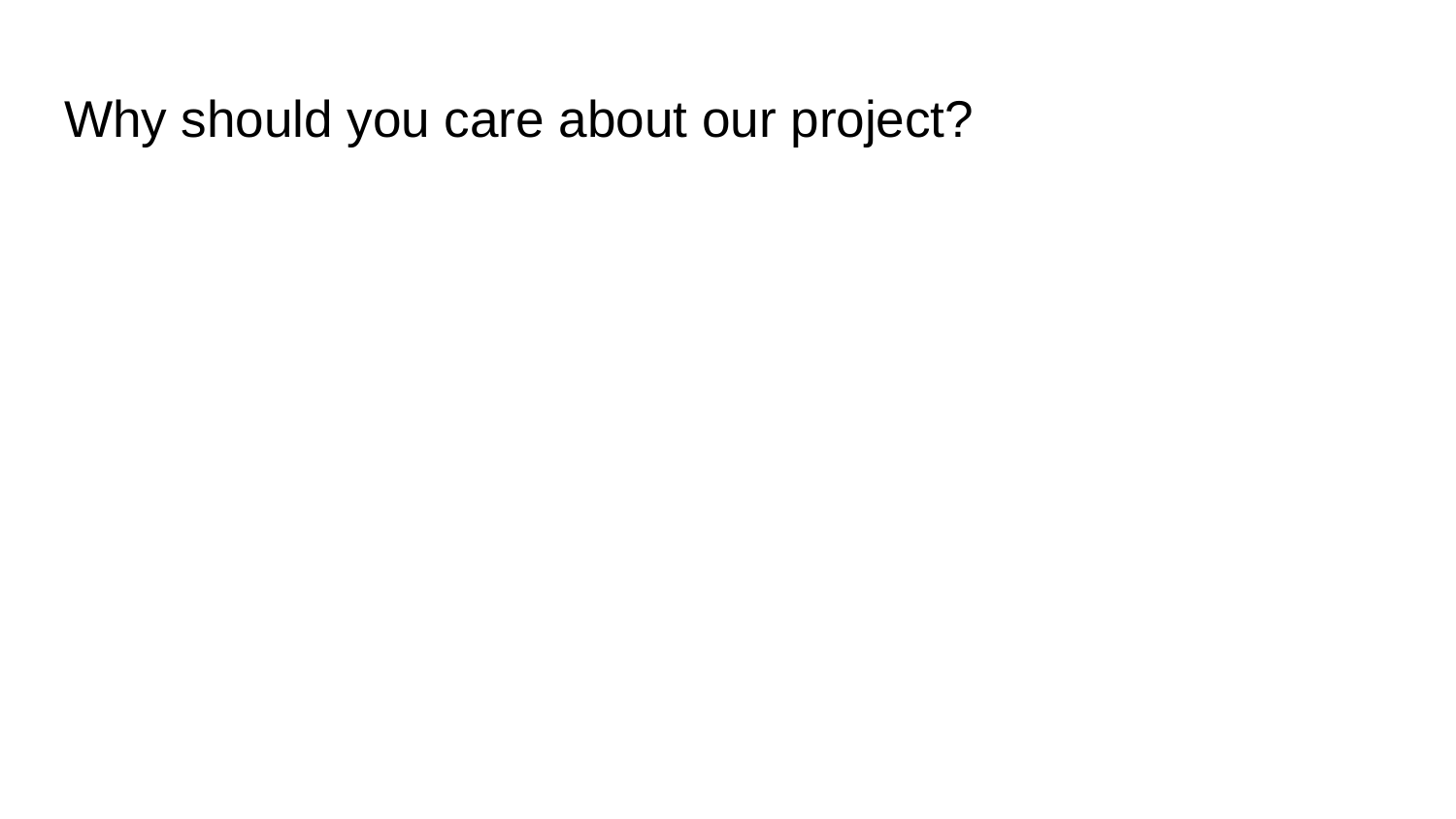

# Why should you care about our project?